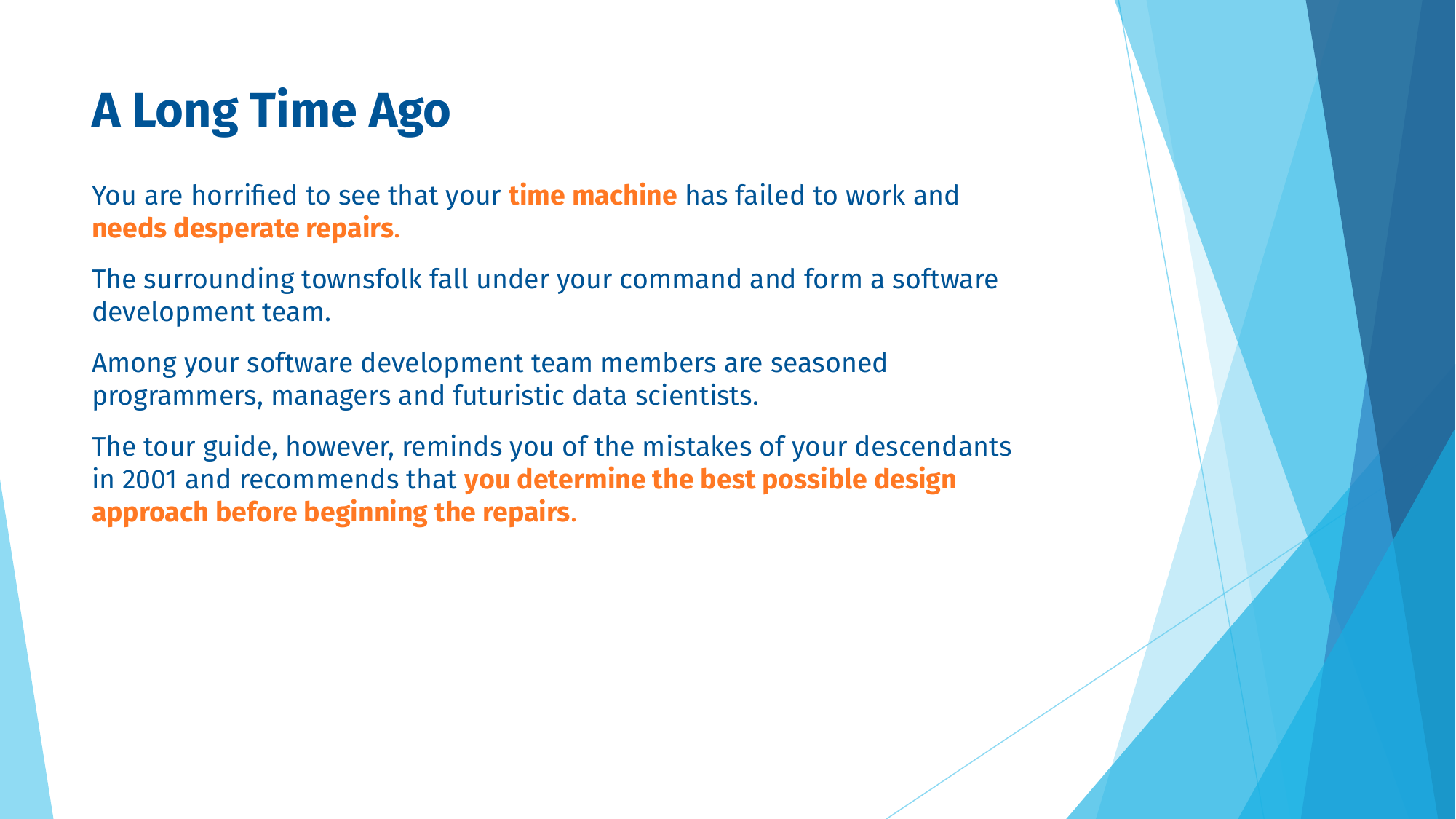

# A Long Time Ago
You are horrified to see that your time machine has failed to work and needs desperate repairs.
The surrounding townsfolk fall under your command and form a software development team.
Among your software development team members are seasoned programmers, managers and futuristic data scientists.
The tour guide, however, reminds you of the mistakes of your descendants in 2001 and recommends that you determine the best possible design approach before beginning the repairs.